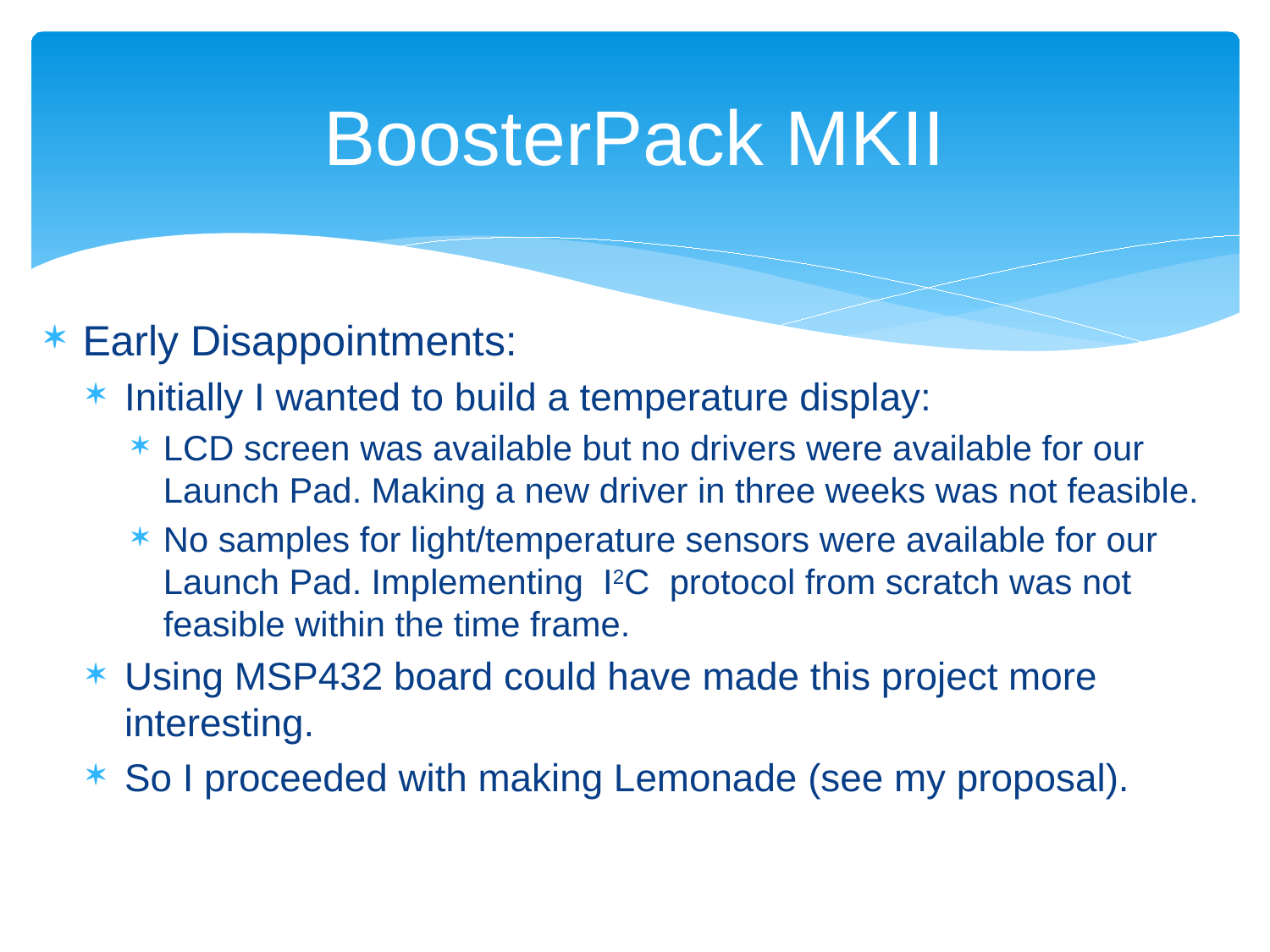

# BoosterPack MKII
Early Disappointments:
Initially I wanted to build a temperature display:
LCD screen was available but no drivers were available for our Launch Pad. Making a new driver in three weeks was not feasible.
No samples for light/temperature sensors were available for our Launch Pad. Implementing  I2C  protocol from scratch was not feasible within the time frame.
Using MSP432 board could have made this project more interesting.
So I proceeded with making Lemonade (see my proposal).